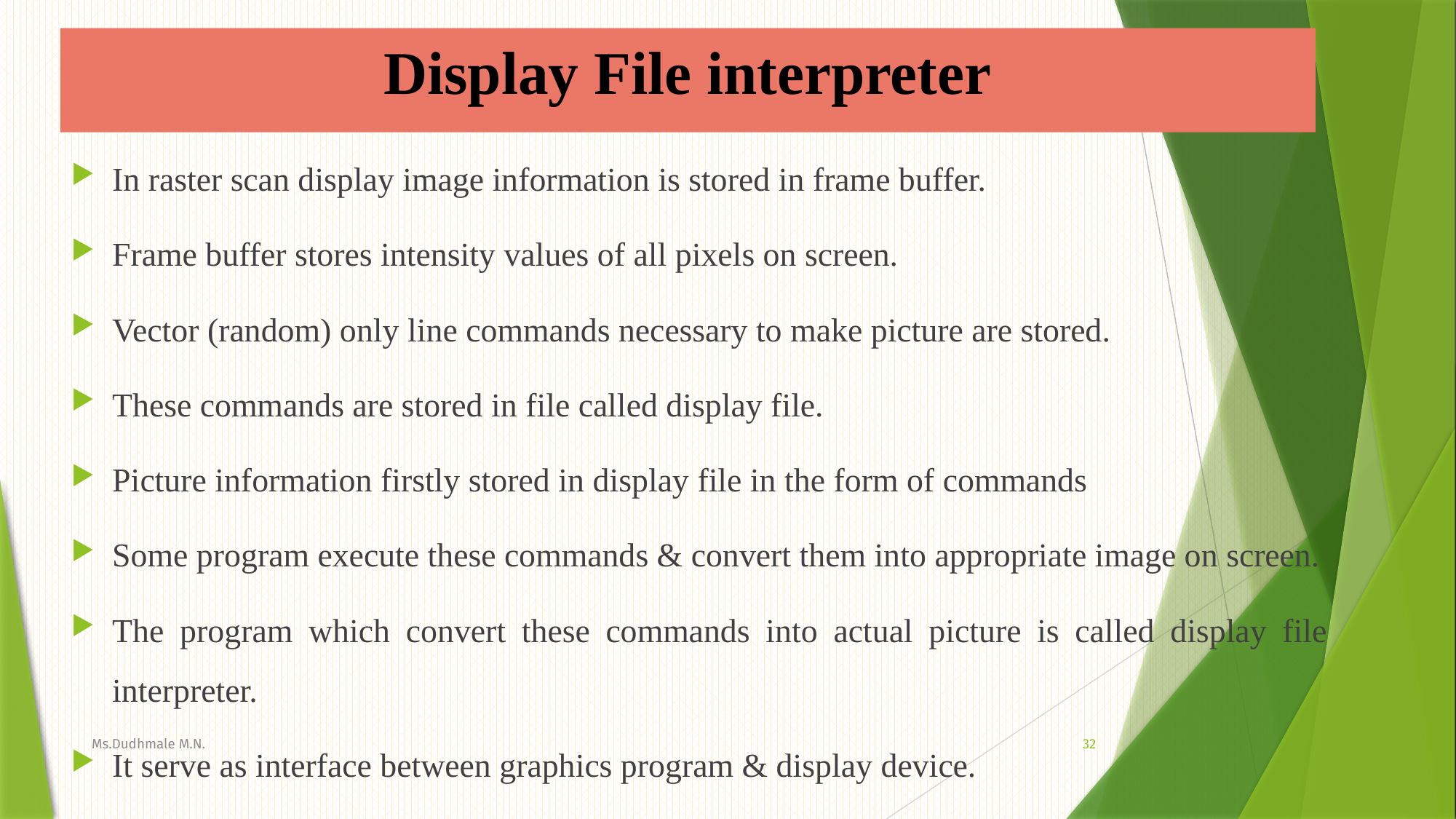

# Display File interpreter
In raster scan display image information is stored in frame buffer.
Frame buffer stores intensity values of all pixels on screen.
Vector (random) only line commands necessary to make picture are stored.
These commands are stored in file called display file.
Picture information firstly stored in display file in the form of commands
Some program execute these commands & convert them into appropriate image on screen.
The program which convert these commands into actual picture is called display file interpreter.
It serve as interface between graphics program & display device.

Ms.Dudhmale M.N.
32